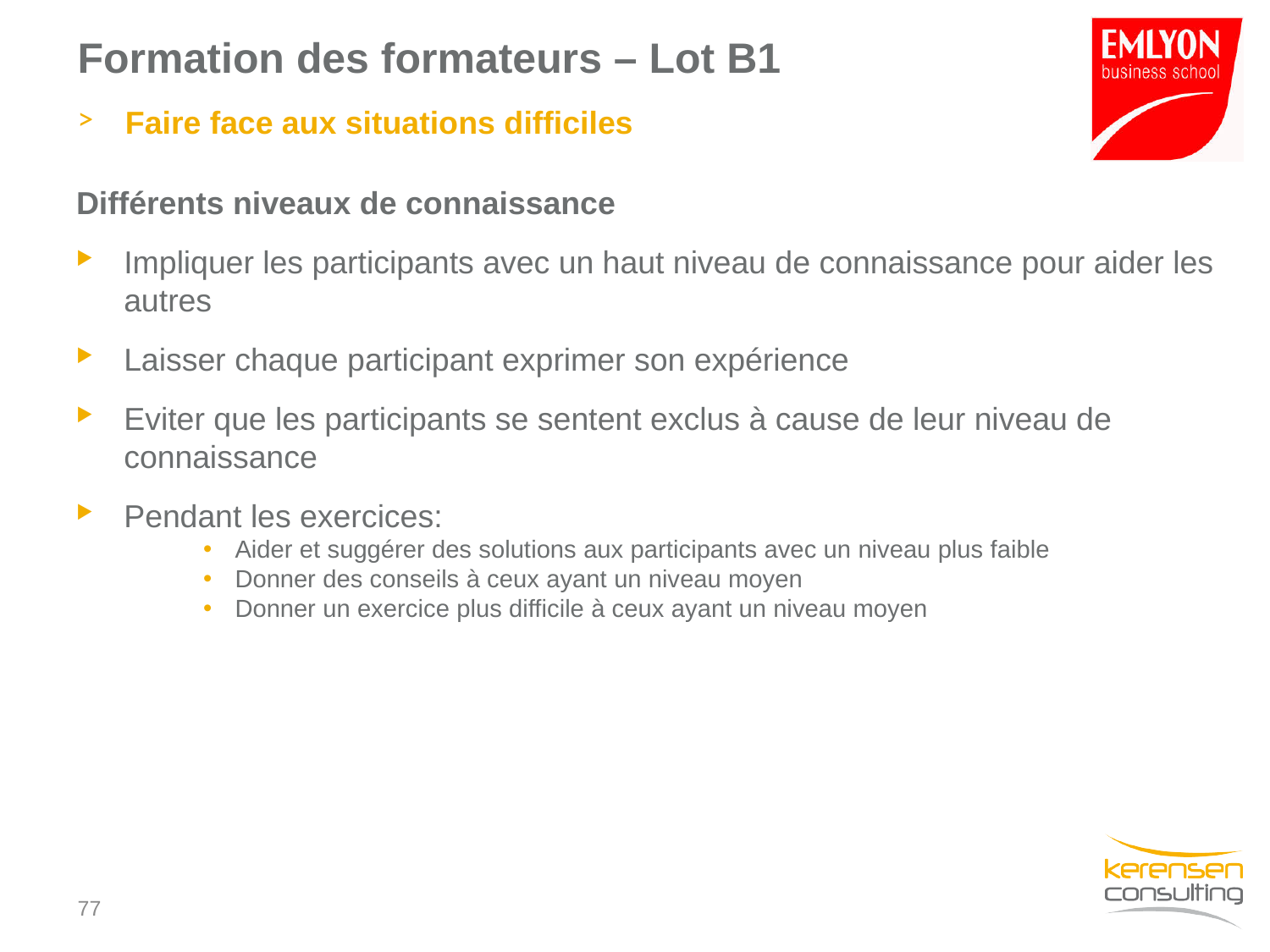

# Formation des formateurs – Lot B1
Faire face aux situations difficiles
Différents niveaux de connaissance
Impliquer les participants avec un haut niveau de connaissance pour aider les autres
Laisser chaque participant exprimer son expérience
Eviter que les participants se sentent exclus à cause de leur niveau de connaissance
Pendant les exercices:
Aider et suggérer des solutions aux participants avec un niveau plus faible
Donner des conseils à ceux ayant un niveau moyen
Donner un exercice plus difficile à ceux ayant un niveau moyen

77